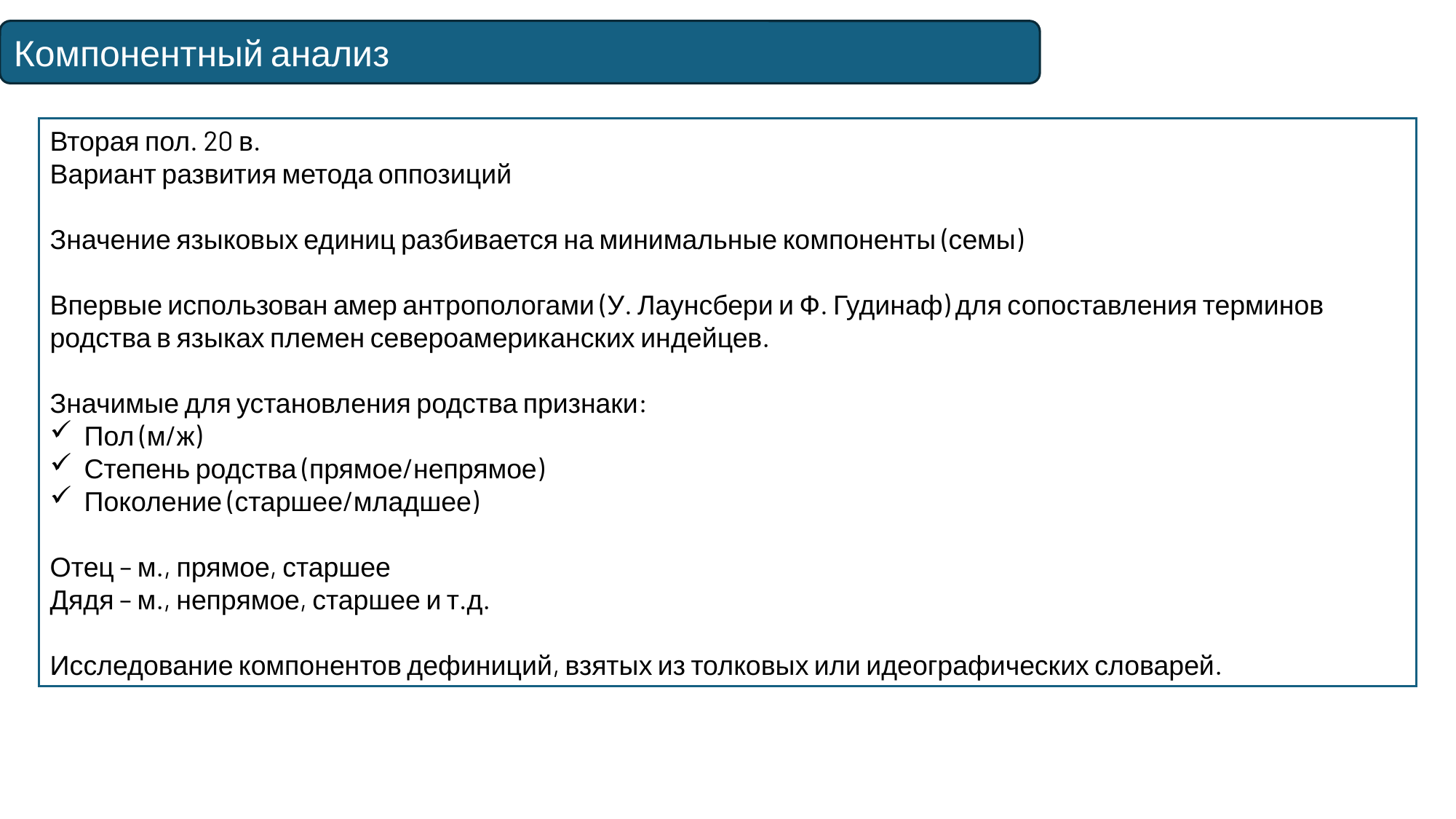

Компонентный анализ
Вторая пол. 20 в.
Вариант развития метода оппозиций

Значение языковых единиц разбивается на минимальные компоненты (семы)

Впервые использован амер антропологами (У. Лаунсбери и Ф. Гудинаф) для сопоставления терминов родства в языках племен североамериканских индейцев.

Значимые для установления родства признаки:
Пол (м/ж)
Степень родства (прямое/непрямое)
Поколение (старшее/младшее)

Отец – м., прямое, старшее
Дядя – м., непрямое, старшее и т.д.

Исследование компонентов дефиниций, взятых из толковых или идеографических словарей.